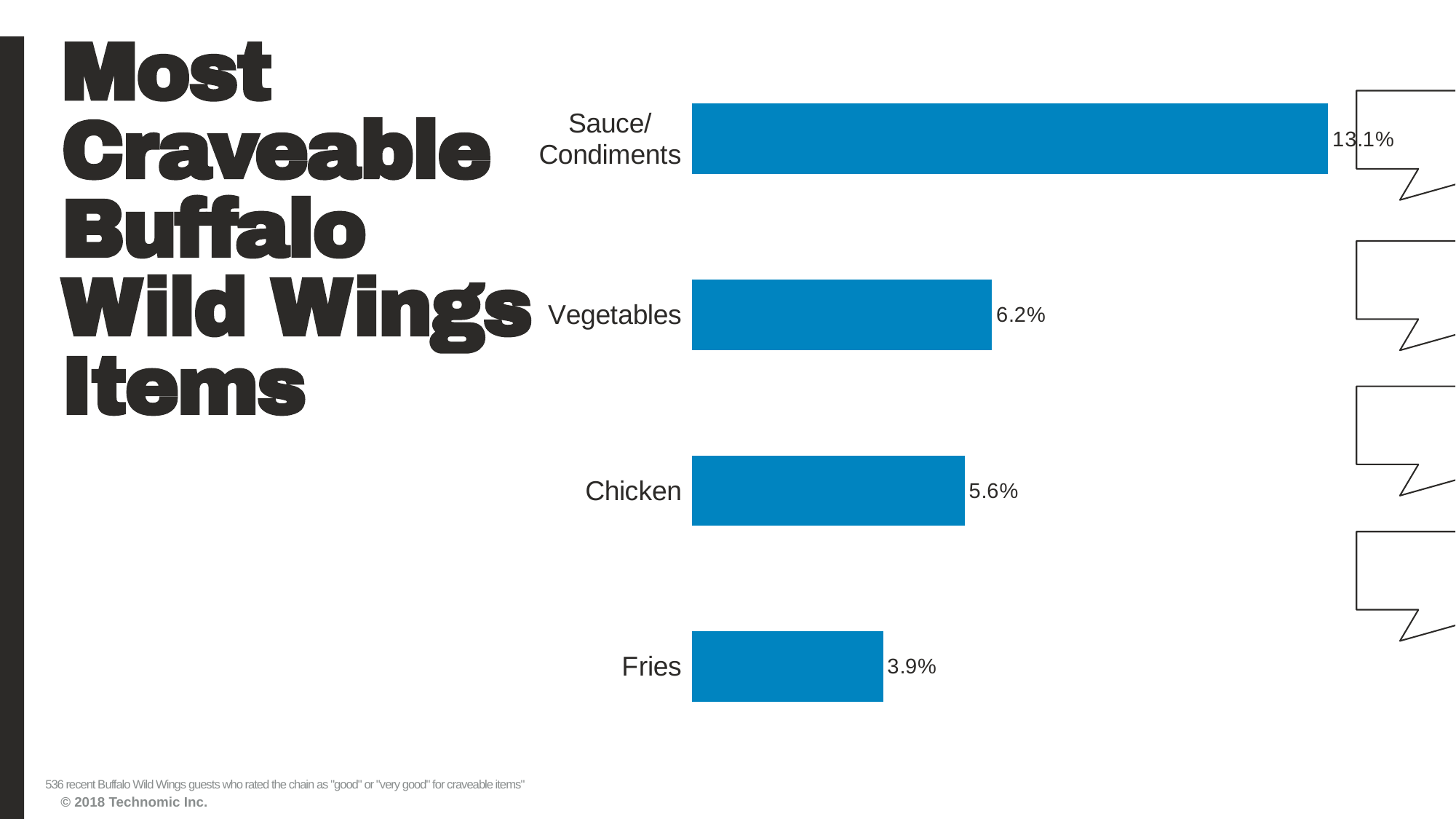

# Most Craveable Buffalo Wild Wings Items

### Chart

| Category | Series1 |
|---|---|
| Fries | 0.039179104 |
| Chicken | 0.055970149 |
| Vegetables | 0.061567164 |
| Sauce/Condiments | 0.130597015 |
536 recent Buffalo Wild Wings guests who rated the chain as "good" or "very good" for craveable items"